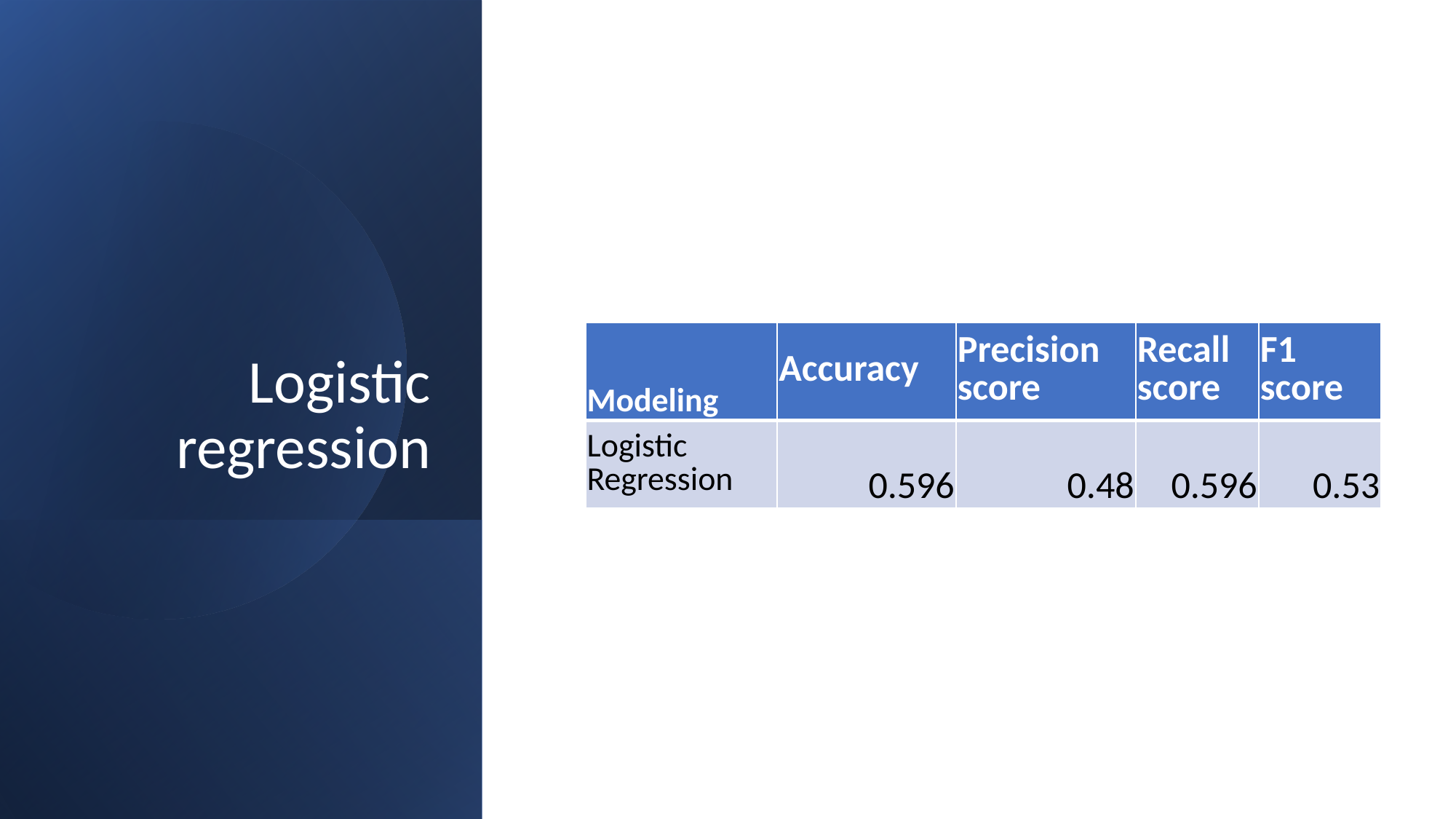

# Logistic regression
| Modeling | Accuracy | Precision score | Recall score | F1 score |
| --- | --- | --- | --- | --- |
| Logistic Regression | 0.596 | 0.48 | 0.596 | 0.53 |